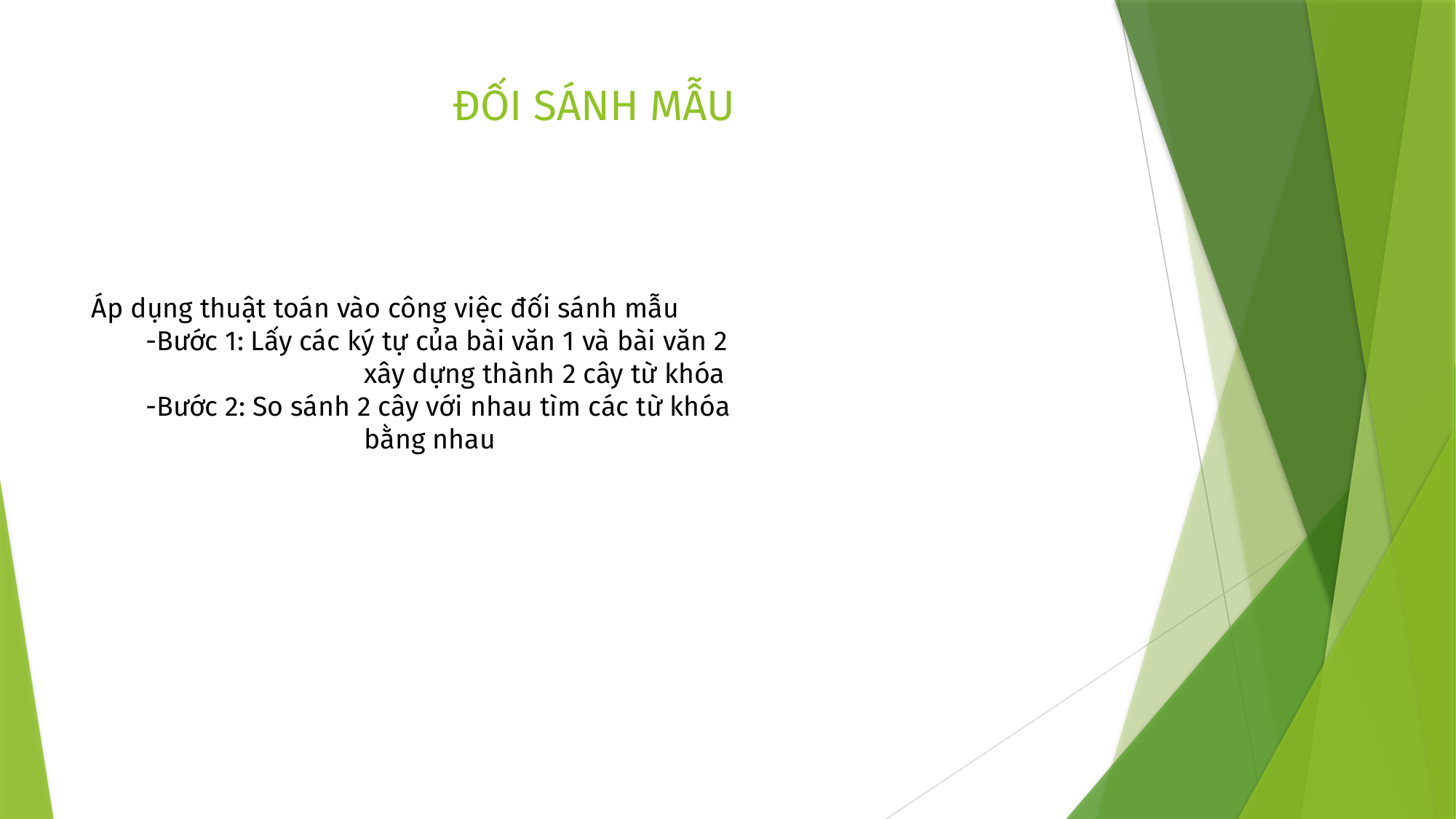

# ĐỐI SÁNH MẪU
Áp dụng thuật toán vào công việc đối sánh mẫu
-Bước 1: Lấy các ký tự của bài văn 1 và bài văn 2 		xây dựng thành 2 cây từ khóa
-Bước 2: So sánh 2 cây với nhau tìm các từ khóa 		bằng nhau